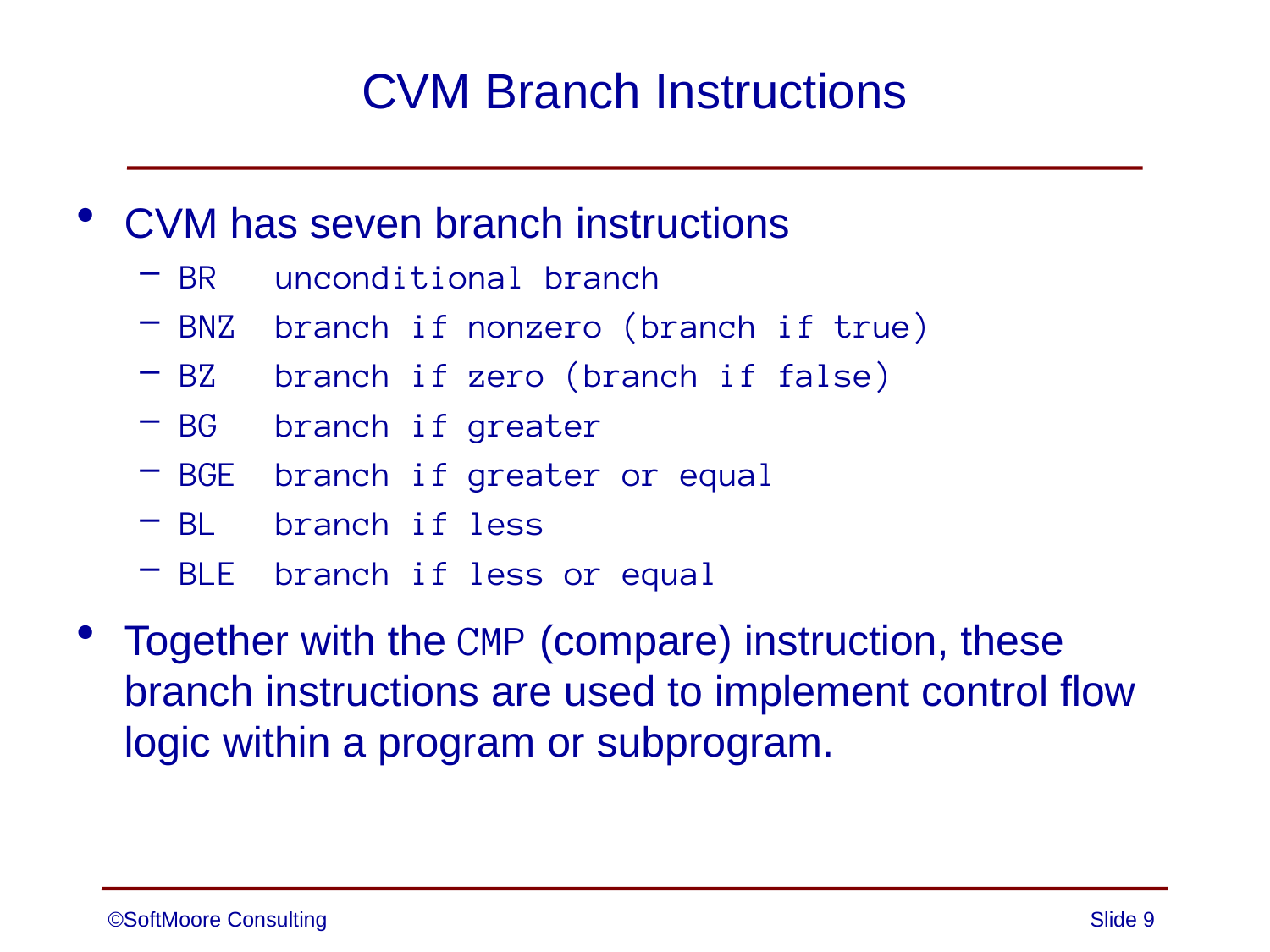

# CVM Branch Instructions
CVM has seven branch instructions
BR   unconditional branch
BNZ  branch if nonzero (branch if true)
BZ   branch if zero (branch if false)
BG   branch if greater
BGE  branch if greater or equal
BL   branch if less
BLE  branch if less or equal
Together with the CMP (compare) instruction, these branch instructions are used to implement control flow logic within a program or subprogram.
©SoftMoore Consulting
Slide 9